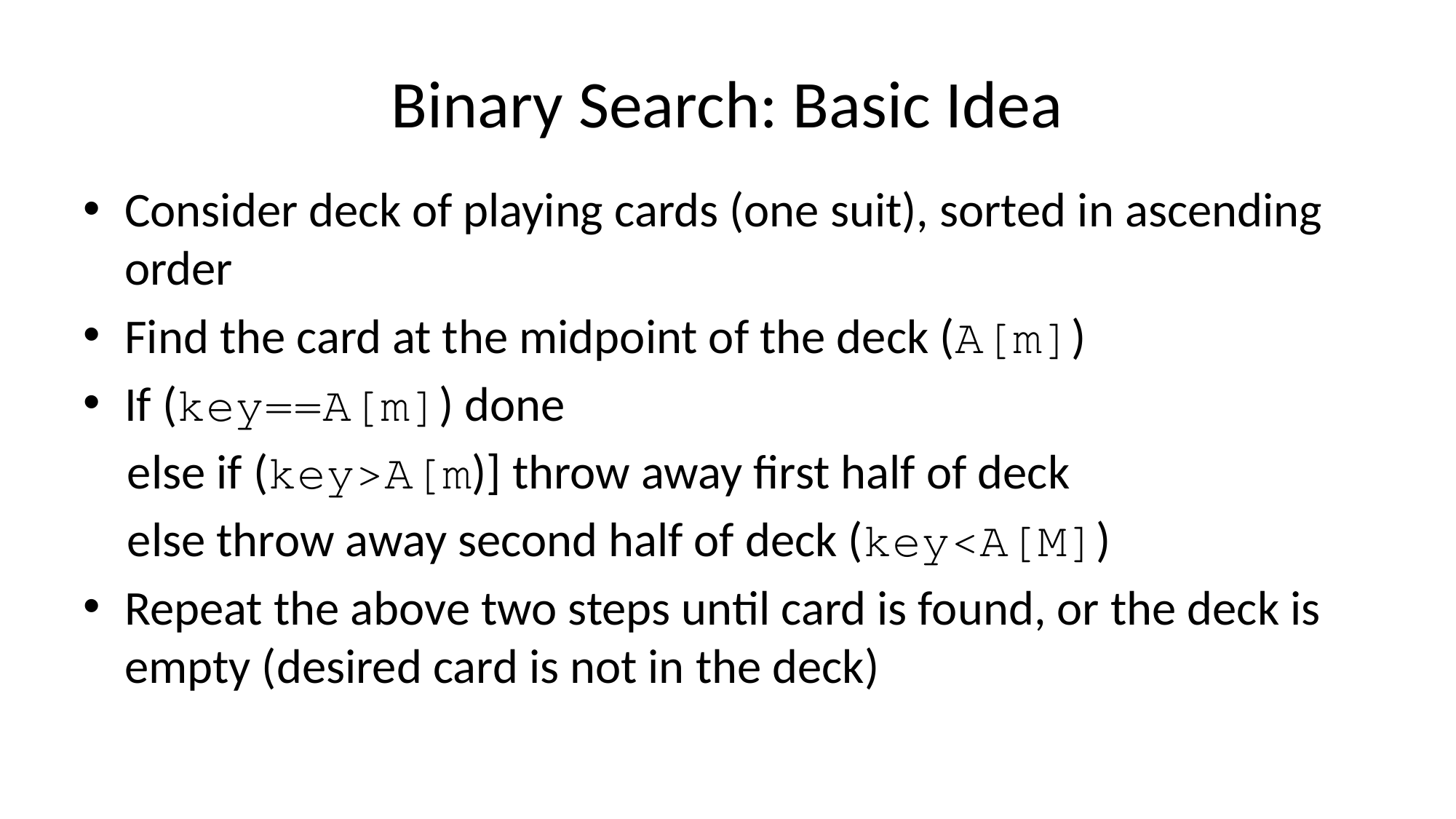

# Binary Search: Basic Idea
Consider deck of playing cards (one suit), sorted in ascending order
Find the card at the midpoint of the deck (A[m])
If (key==A[m]) done
    else if (key>A[m)] throw away first half of deck
    else throw away second half of deck (key<A[M])
Repeat the above two steps until card is found, or the deck is empty (desired card is not in the deck)